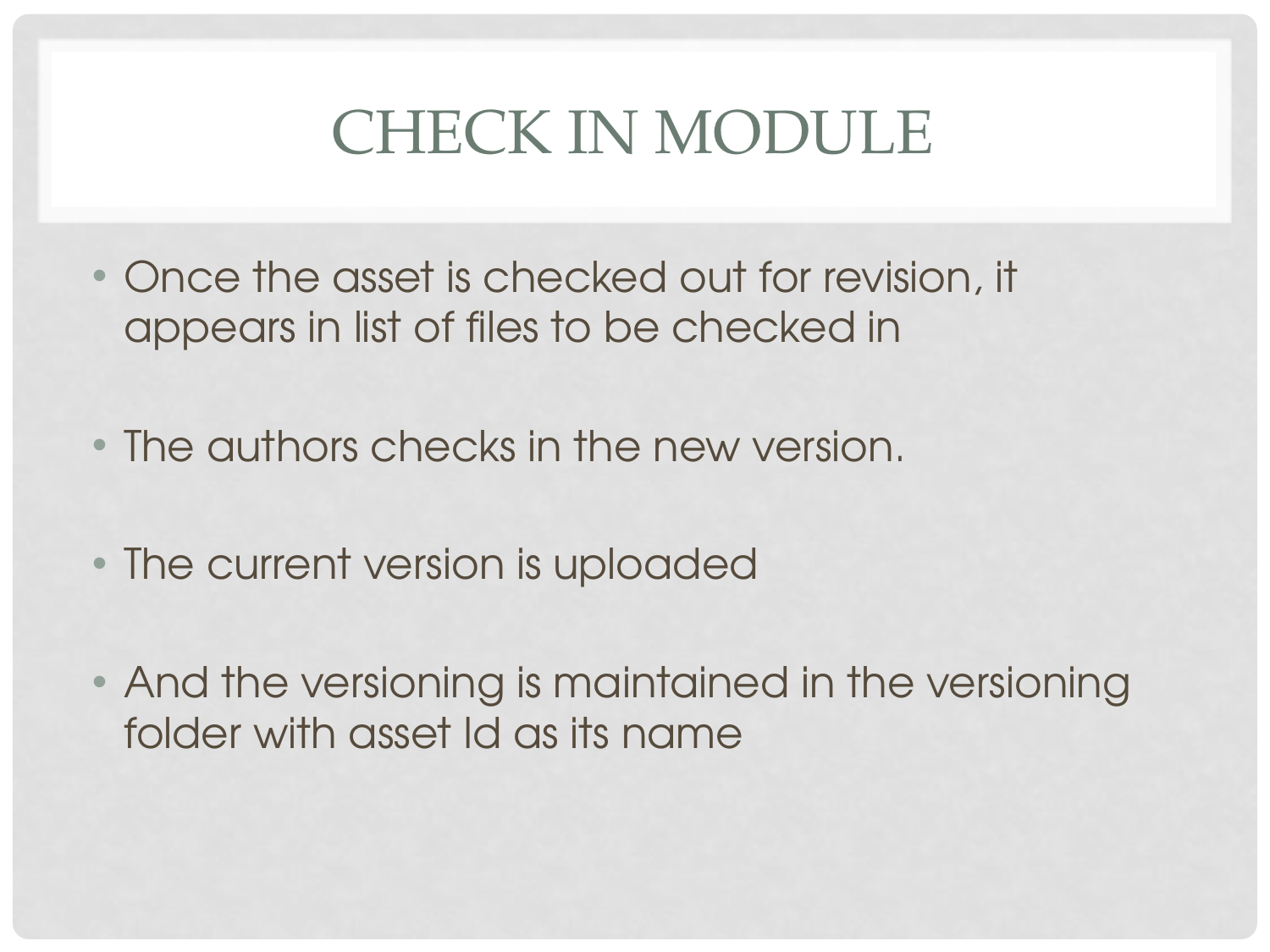

# CHECK IN MODULE
Once the asset is checked out for revision, it appears in list of files to be checked in

The authors checks in the new version.

The current version is uploaded

And the versioning is maintained in the versioning folder with asset Id as its name